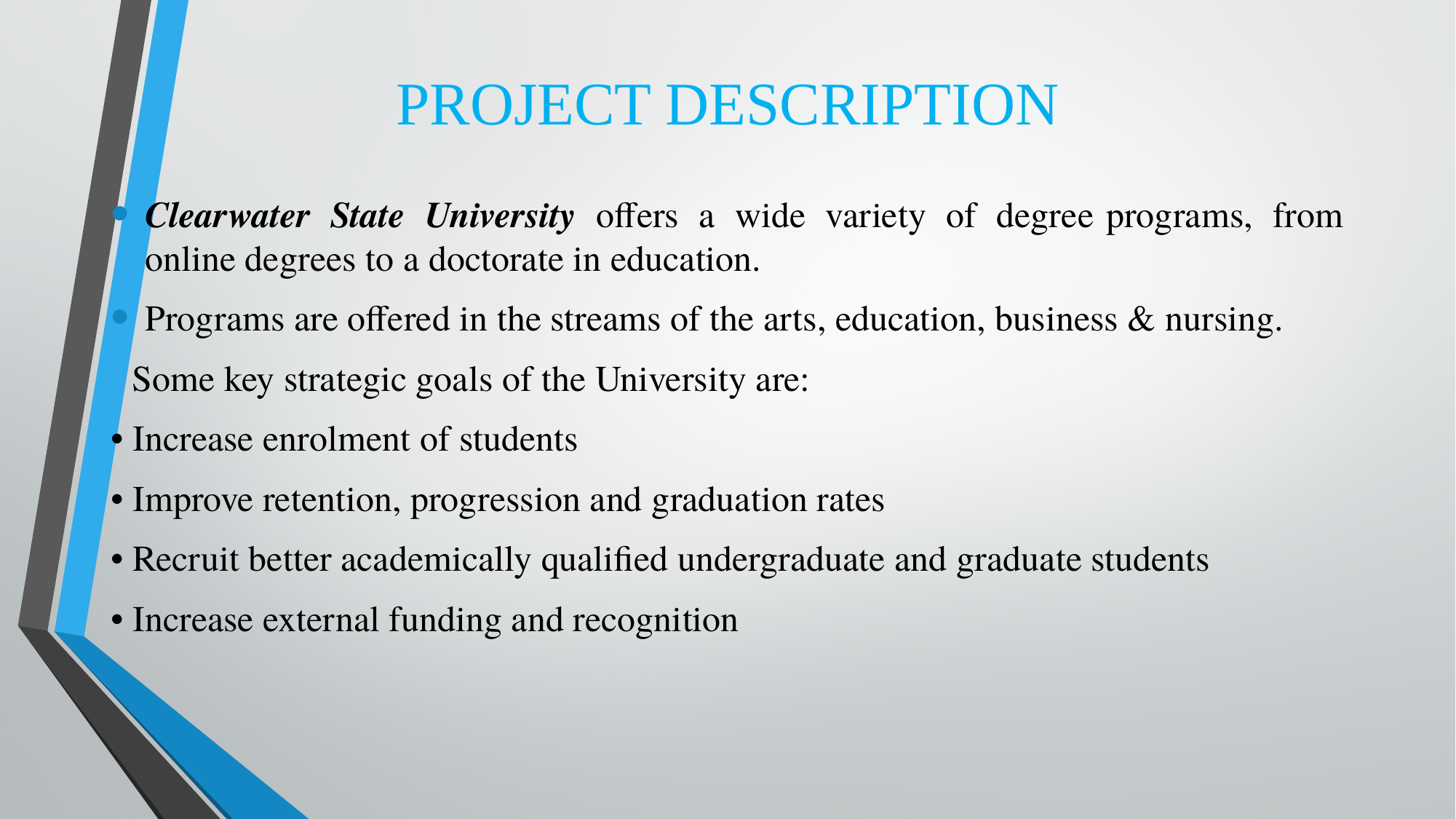

# PROJECT DESCRIPTION
Clearwater State University offers a wide variety of degree programs, from online degrees to a doctorate in education.
Programs are offered in the streams of the arts, education, business & nursing.
  Some key strategic goals of the University are:
• Increase enrolment of students
• Improve retention, progression and graduation rates
• Recruit better academically qualified undergraduate and graduate students
• Increase external funding and recognition